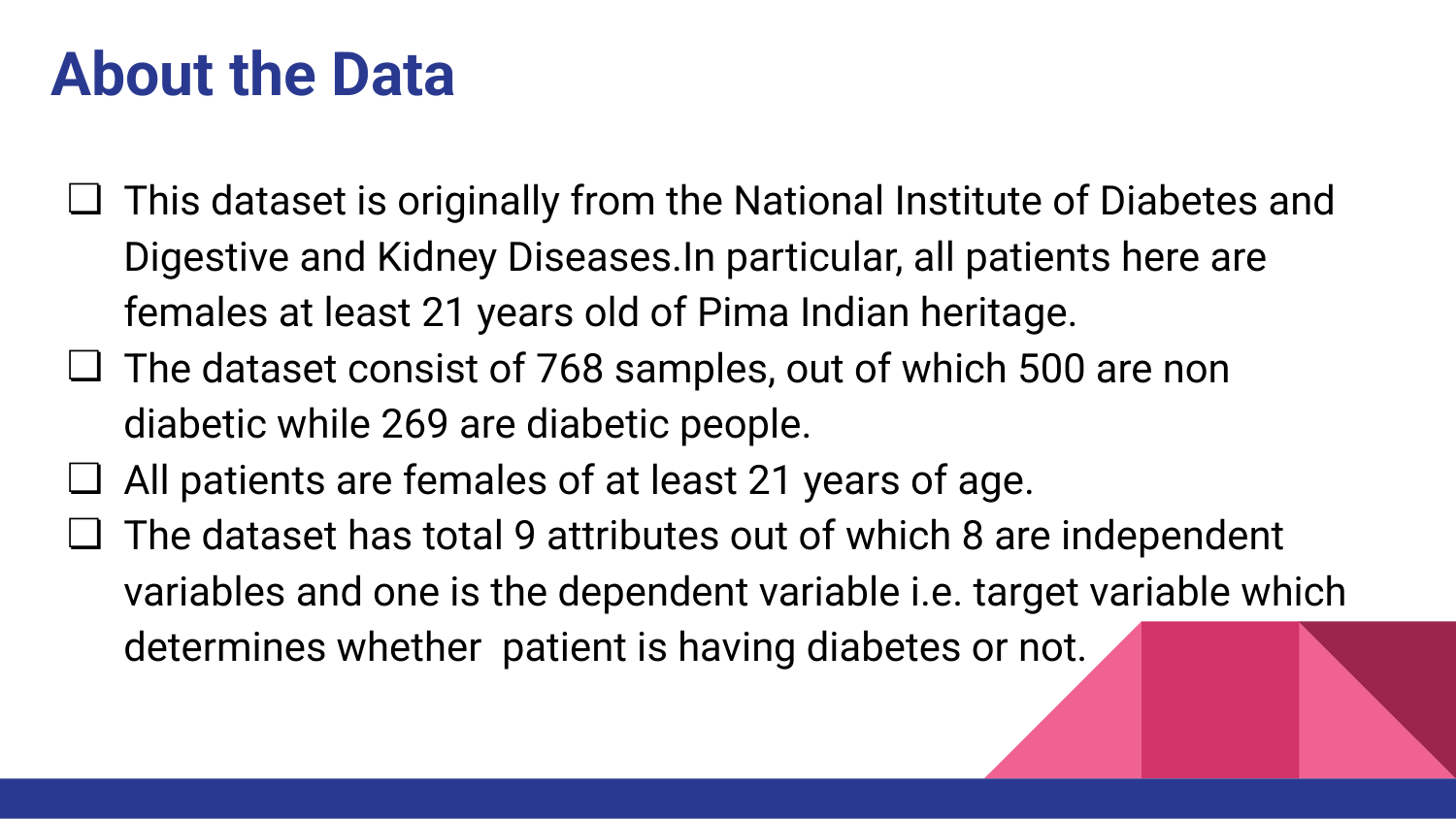

# About the Data
This dataset is originally from the National Institute of Diabetes and Digestive and Kidney Diseases.In particular, all patients here are females at least 21 years old of Pima Indian heritage.
The dataset consist of 768 samples, out of which 500 are non diabetic while 269 are diabetic people.
All patients are females of at least 21 years of age.
The dataset has total 9 attributes out of which 8 are independent variables and one is the dependent variable i.e. target variable which determines whether  patient is having diabetes or not.